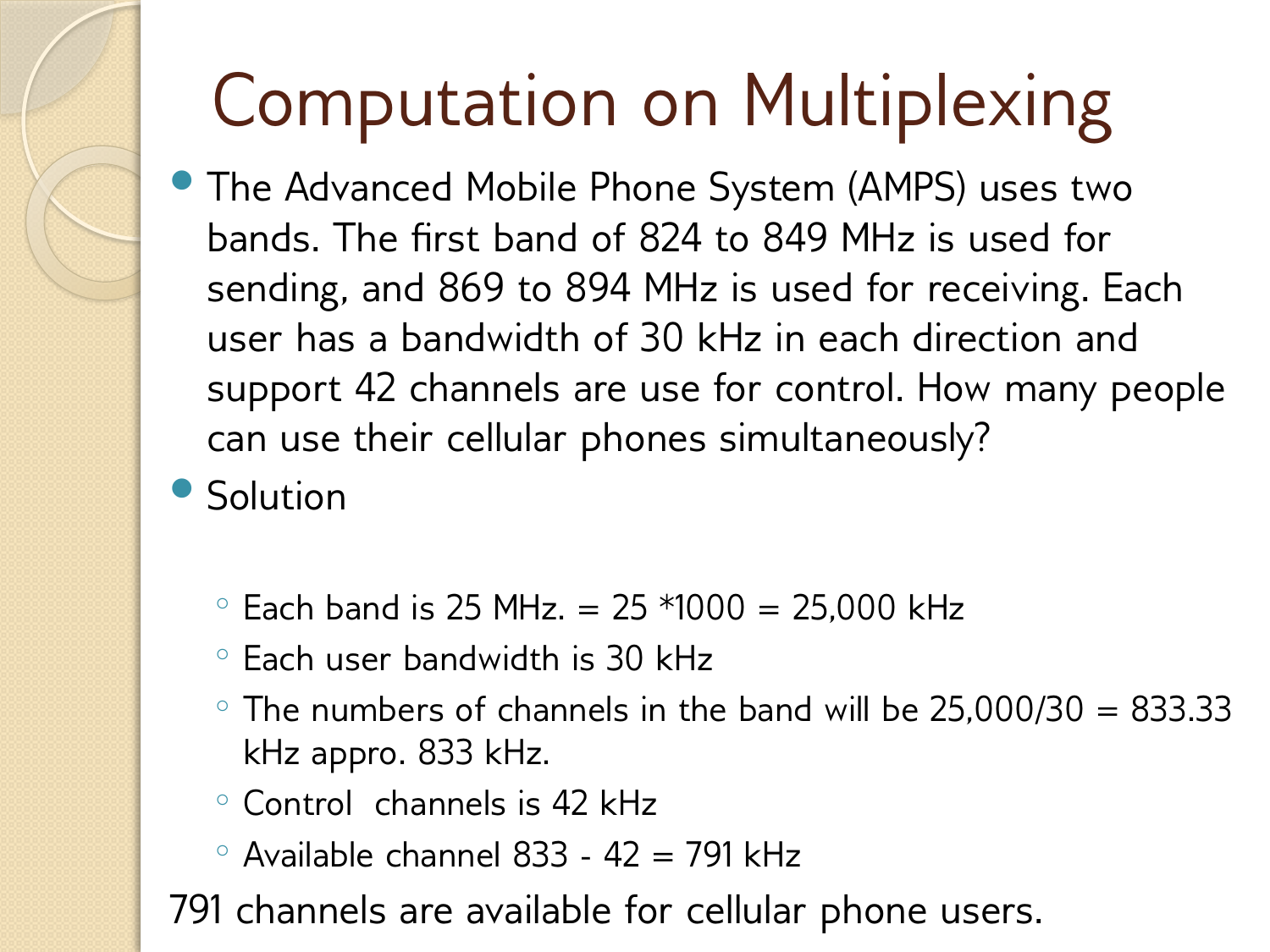

# Computation on Multiplexing
The Advanced Mobile Phone System (AMPS) uses two bands. The first band of 824 to 849 MHz is used for sending, and 869 to 894 MHz is used for receiving. Each user has a bandwidth of 30 kHz in each direction and support 42 channels are use for control. How many people can use their cellular phones simultaneously?
Solution

Each band is 25 MHz. = 25 *1000 = 25,000 kHz
Each user bandwidth is 30 kHz
The numbers of channels in the band will be 25,000/30 = 833.33 kHz appro. 833 kHz.
Control  channels is 42 kHz
Available channel 833 - 42 = 791 kHz
	791 channels are available for cellular phone users.